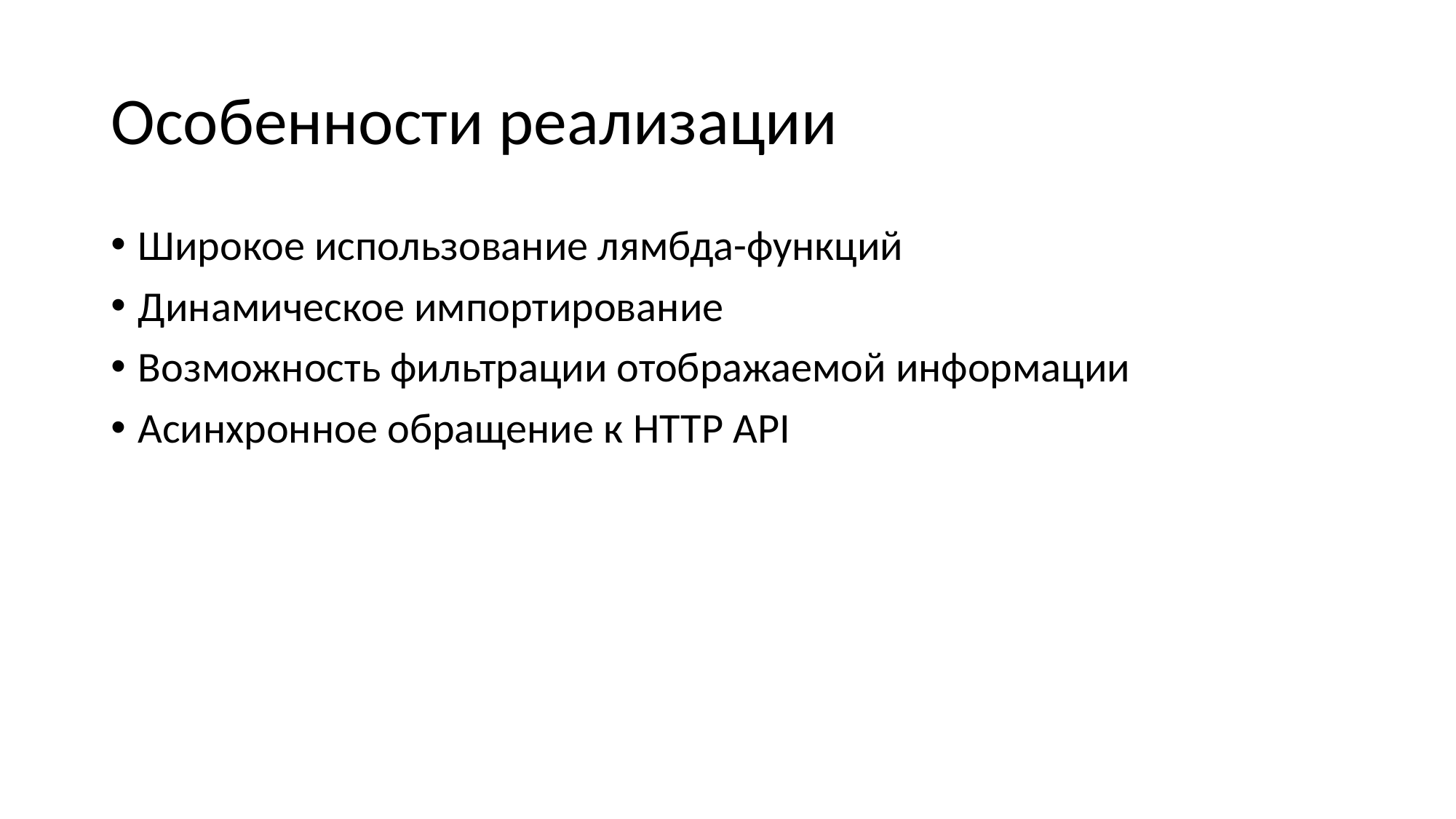

# Особенности реализации
Широкое использование лямбда-функций
Динамическое импортирование
Возможность фильтрации отображаемой информации
Асинхронное обращение к HTTP API